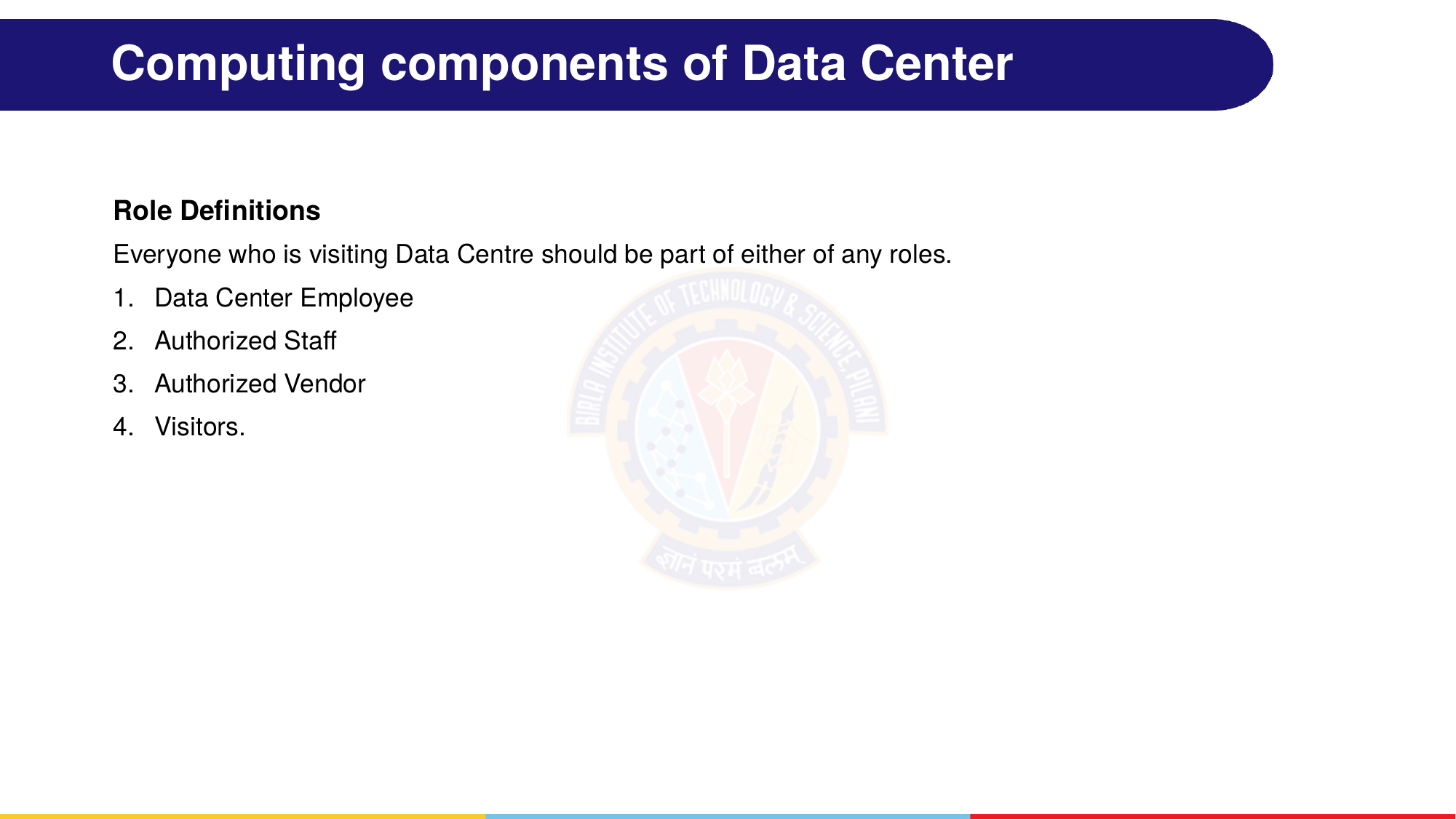

# Computing components of Data Center
Role Definitions
Everyone who is visiting Data Centre should be part of either of any roles.
Data Center Employee
Authorized Staff
Authorized Vendor
Visitors.